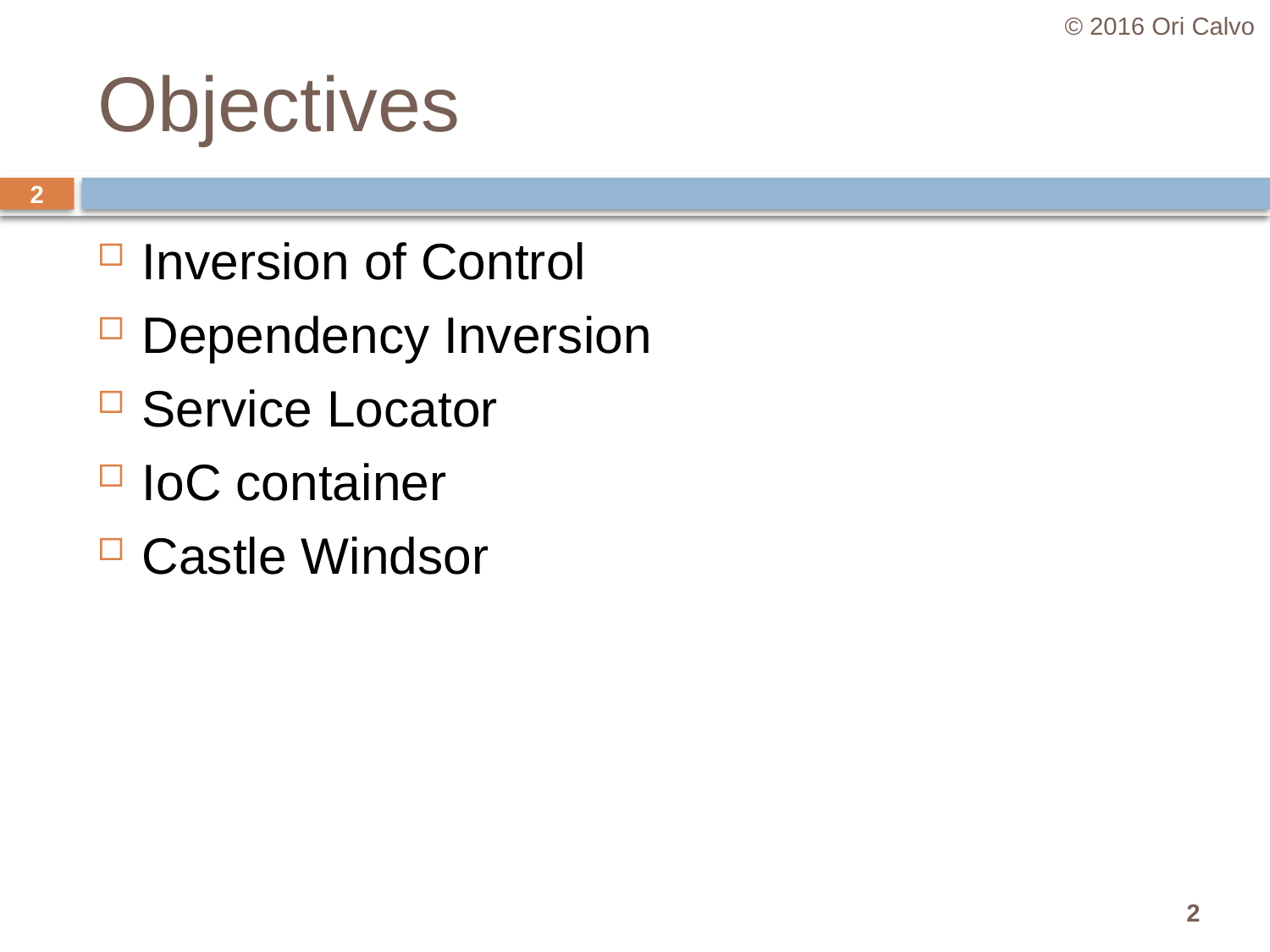

© 2016 Ori Calvo
# Objectives
2
Inversion of Control
Dependency Inversion
Service Locator
IoC container
Castle Windsor